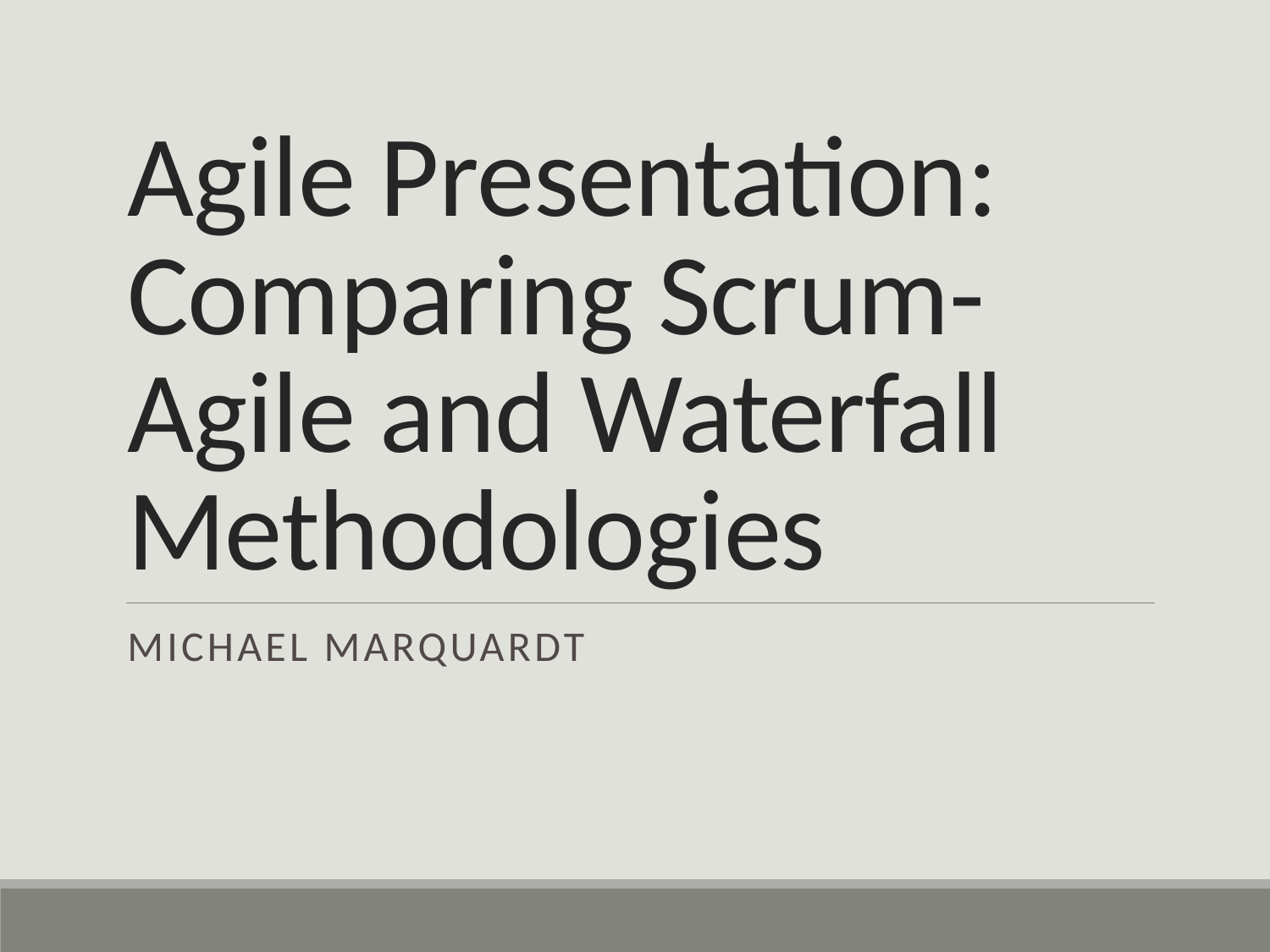

# Agile Presentation: Comparing Scrum-Agile and Waterfall Methodologies
Michael Marquardt